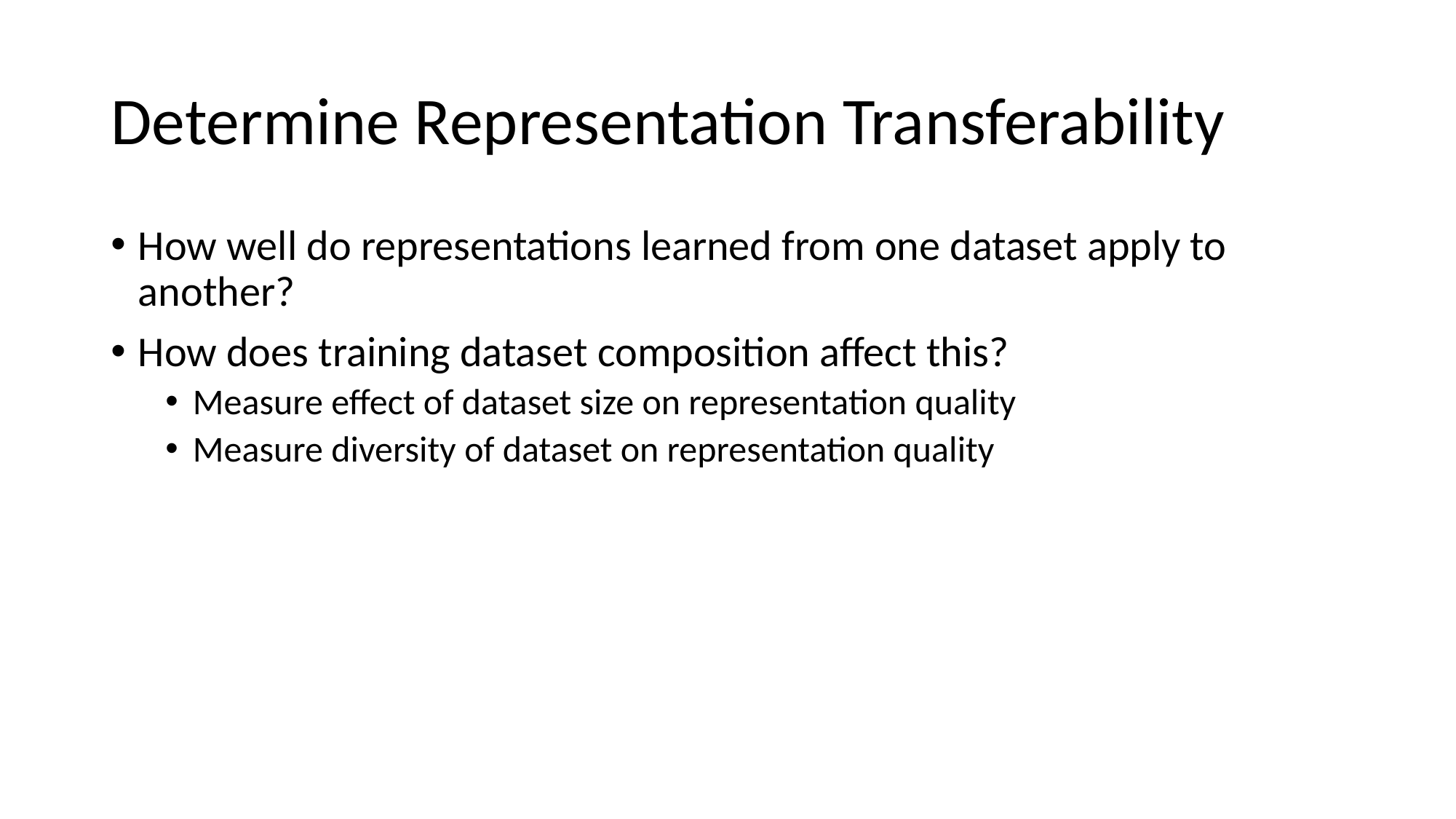

# Determine Representation Transferability
How well do representations learned from one dataset apply to another?
How does training dataset composition affect this?
Measure effect of dataset size on representation quality
Measure diversity of dataset on representation quality